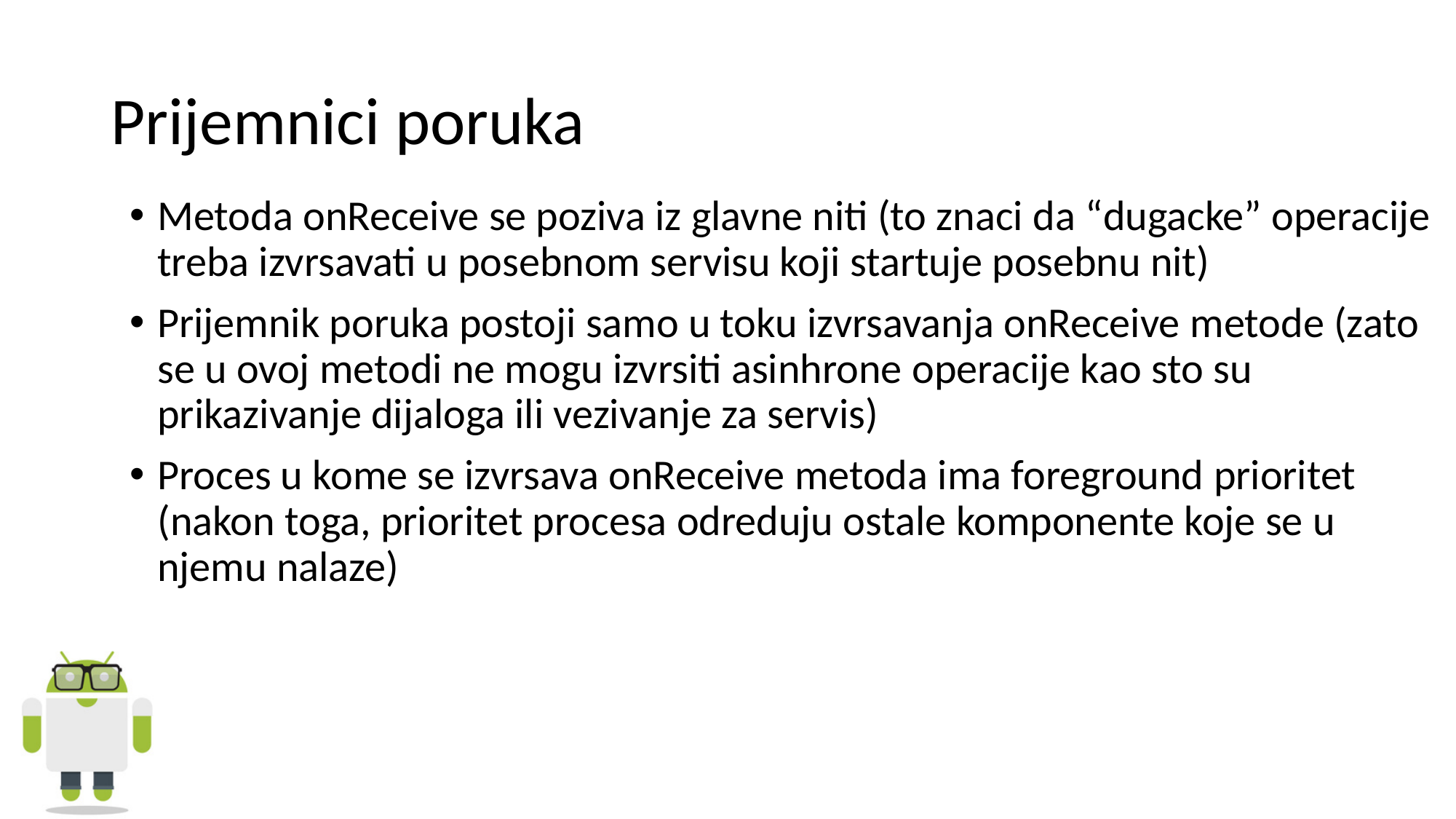

# Prijemnici poruka
Metoda onReceive se poziva iz glavne niti (to znaci da “dugacke” operacije treba izvrsavati u posebnom servisu koji startuje posebnu nit)
Prijemnik poruka postoji samo u toku izvrsavanja onReceive metode (zato se u ovoj metodi ne mogu izvrsiti asinhrone operacije kao sto su prikazivanje dijaloga ili vezivanje za servis)
Proces u kome se izvrsava onReceive metoda ima foreground prioritet (nakon toga, prioritet procesa odreduju ostale komponente koje se u njemu nalaze)